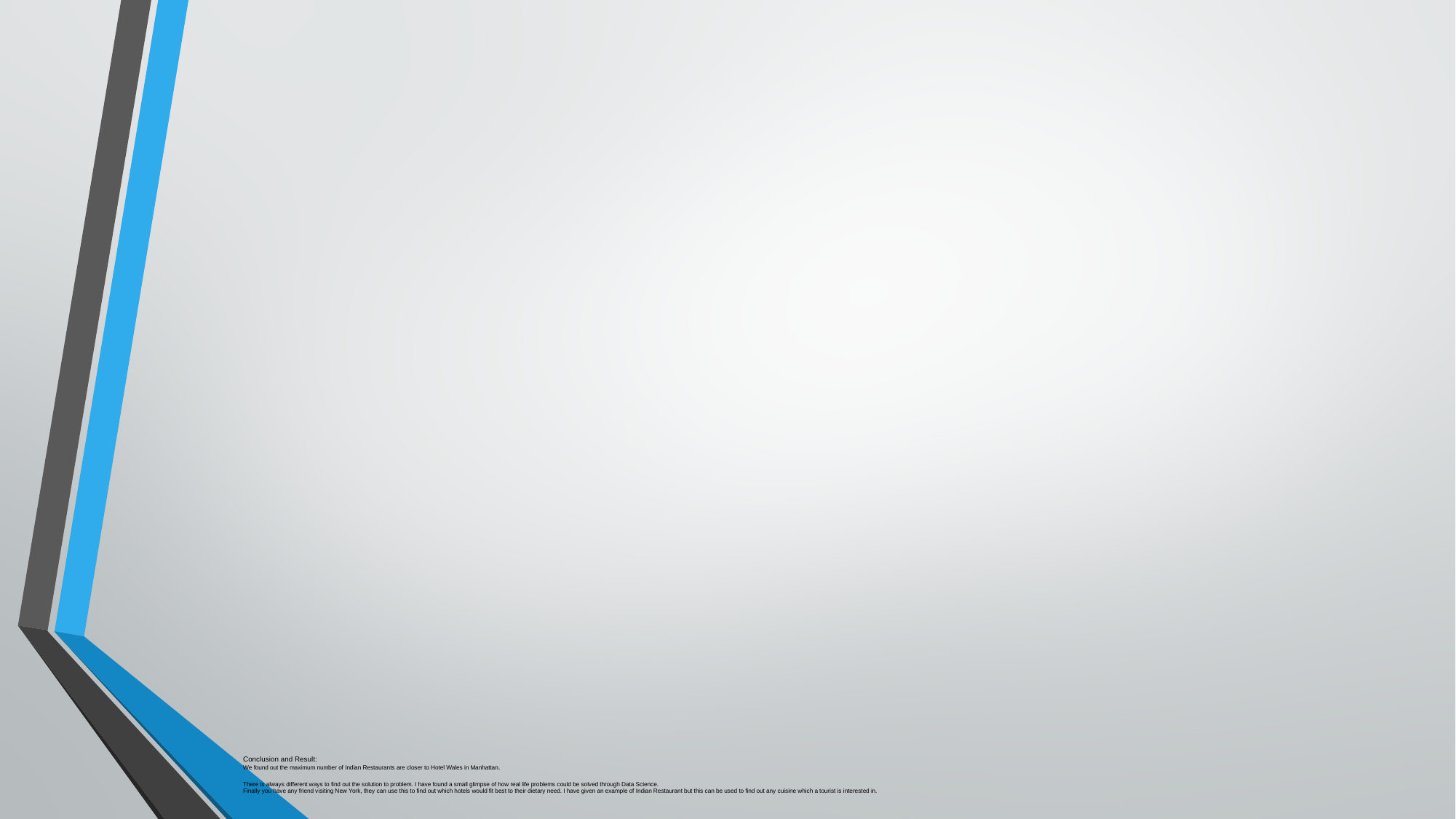

# Conclusion and Result: We found out the maximum number of Indian Restaurants are closer to Hotel Wales in Manhattan. There is always different ways to find out the solution to problem. I have found a small glimpse of how real life problems could be solved through Data Science. Finally you have any friend visiting New York, they can use this to find out which hotels would fit best to their dietary need. I have given an example of Indian Restaurant but this can be used to find out any cuisine which a tourist is interested in.